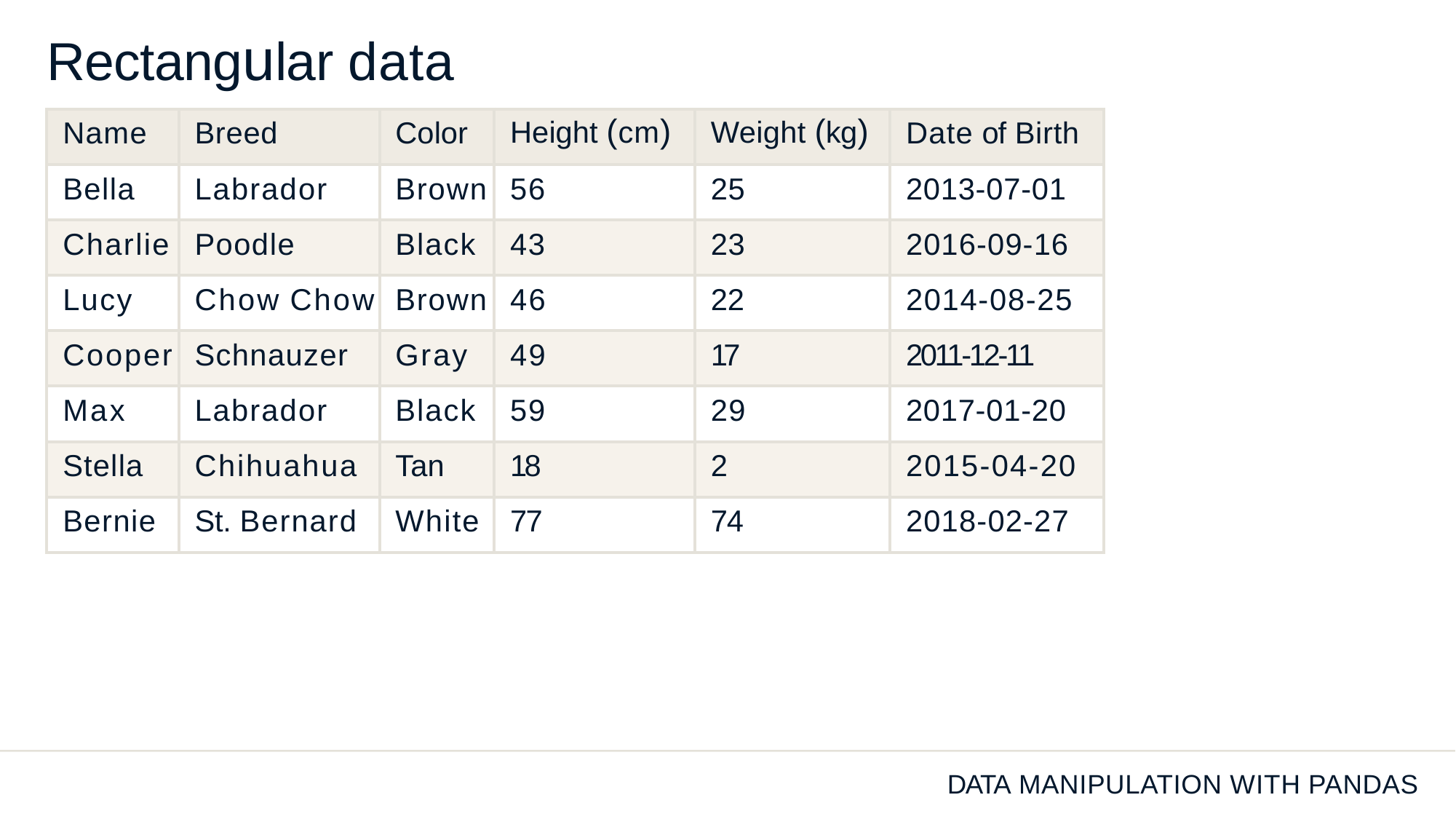

# Rectangular data
| Name | Breed | Color | Height (cm) | Weight (kg) | Date of Birth |
| --- | --- | --- | --- | --- | --- |
| Bella | Labrador | Brown | 56 | 25 | 2013-07-01 |
| Charlie | Poodle | Black | 43 | 23 | 2016-09-16 |
| Lucy | Chow Chow | Brown | 46 | 22 | 2014-08-25 |
| Cooper | Schnauzer | Gray | 49 | 17 | 2011-12-11 |
| Max | Labrador | Black | 59 | 29 | 2017-01-20 |
| Stella | Chihuahua | Tan | 18 | 2 | 2015-04-20 |
| Bernie | St. Bernard | White | 77 | 74 | 2018-02-27 |
DATA MANIPULATION WITH PANDAS